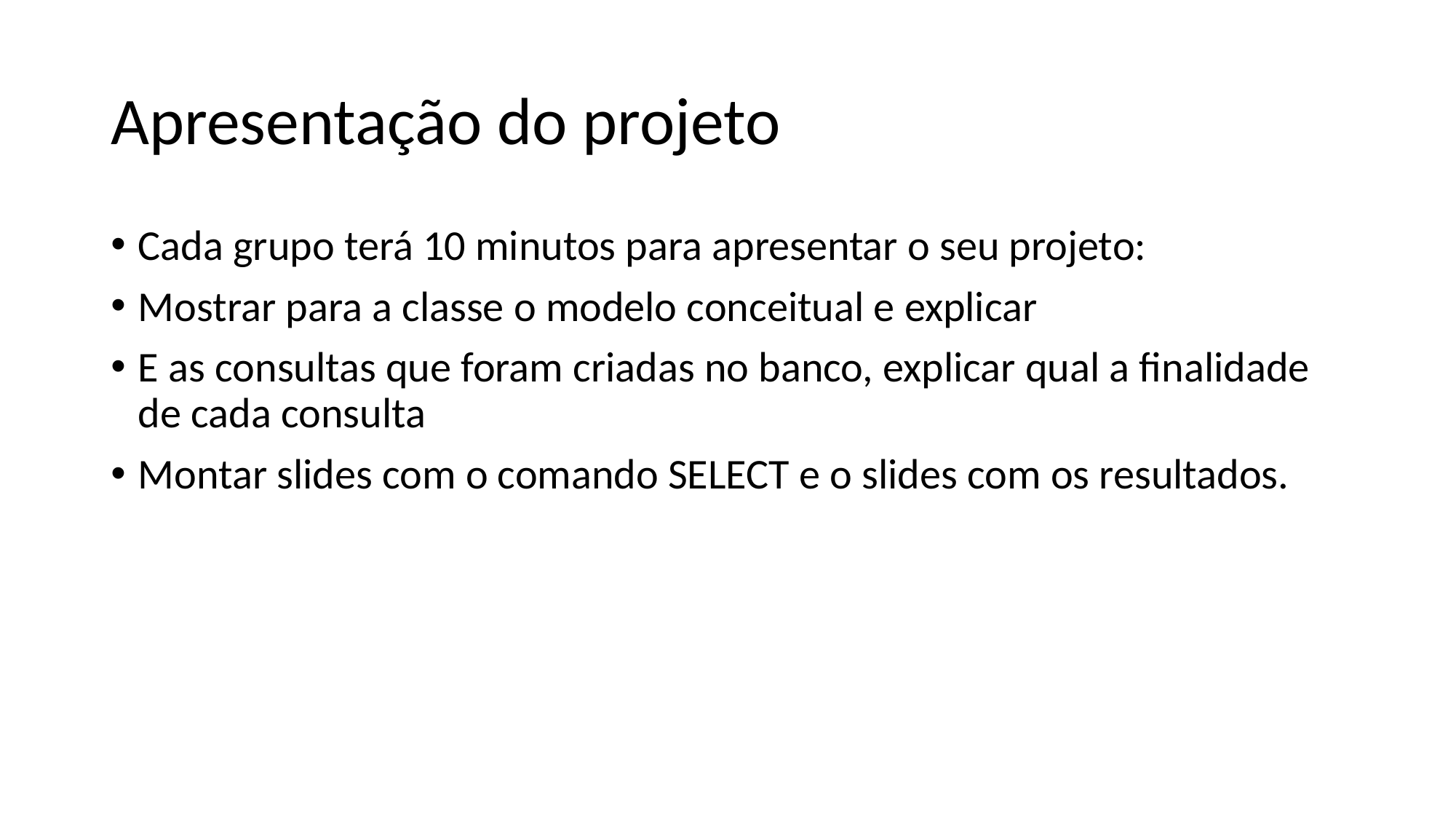

# Apresentação do projeto
Cada grupo terá 10 minutos para apresentar o seu projeto:
Mostrar para a classe o modelo conceitual e explicar
E as consultas que foram criadas no banco, explicar qual a finalidade de cada consulta
Montar slides com o comando SELECT e o slides com os resultados.